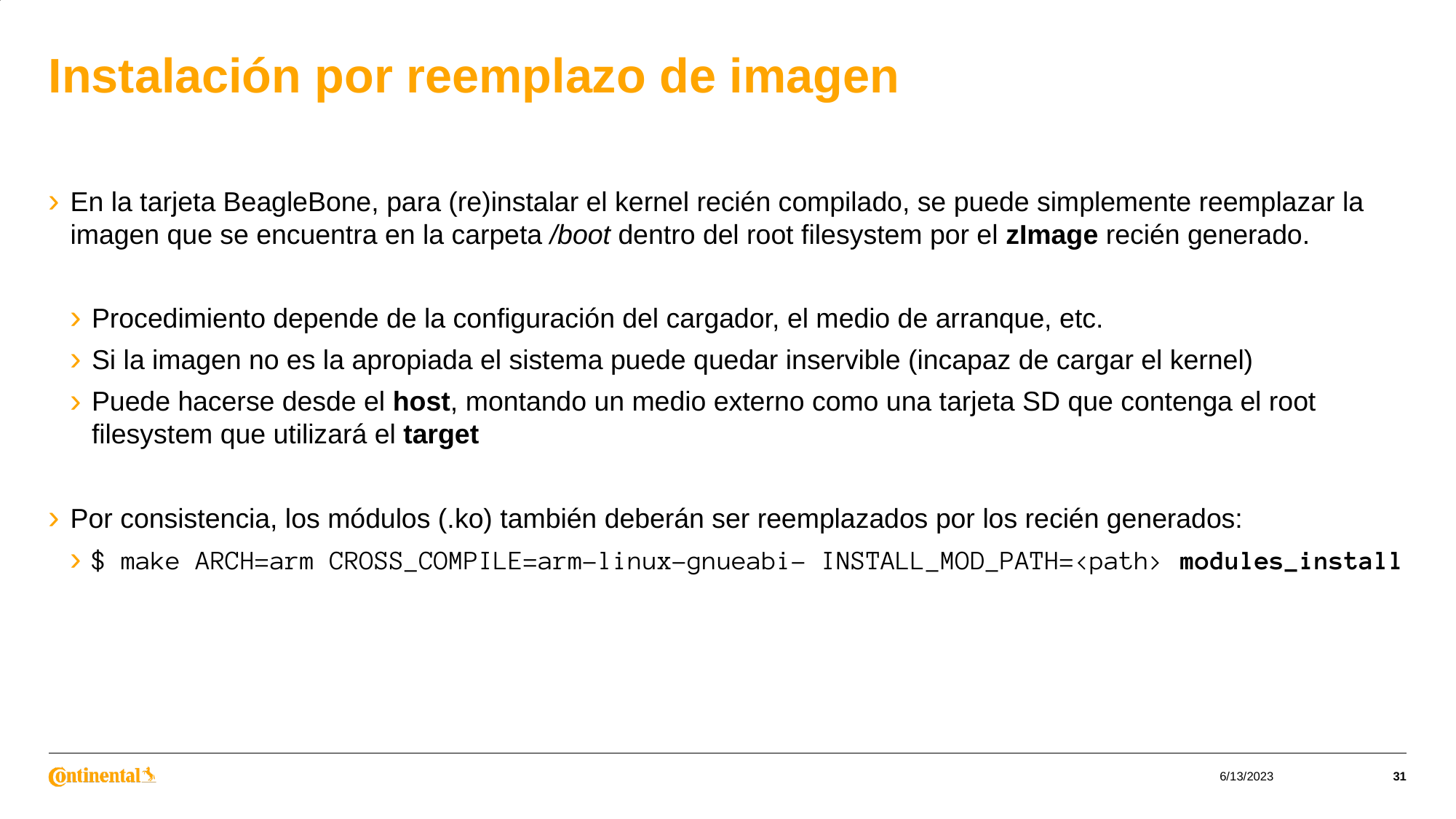

# Instalación por reemplazo de imagen
En la tarjeta BeagleBone, para (re)instalar el kernel recién compilado, se puede simplemente reemplazar la imagen que se encuentra en la carpeta /boot dentro del root filesystem por el zImage recién generado.

Procedimiento depende de la configuración del cargador, el medio de arranque, etc.
Si la imagen no es la apropiada el sistema puede quedar inservible (incapaz de cargar el kernel)
Puede hacerse desde el host, montando un medio externo como una tarjeta SD que contenga el root filesystem que utilizará el target

Por consistencia, los módulos (.ko) también deberán ser reemplazados por los recién generados:
$ make ARCH=arm CROSS_COMPILE=arm-linux-gnueabi- INSTALL_MOD_PATH=<path> modules_install

6/13/2023
31